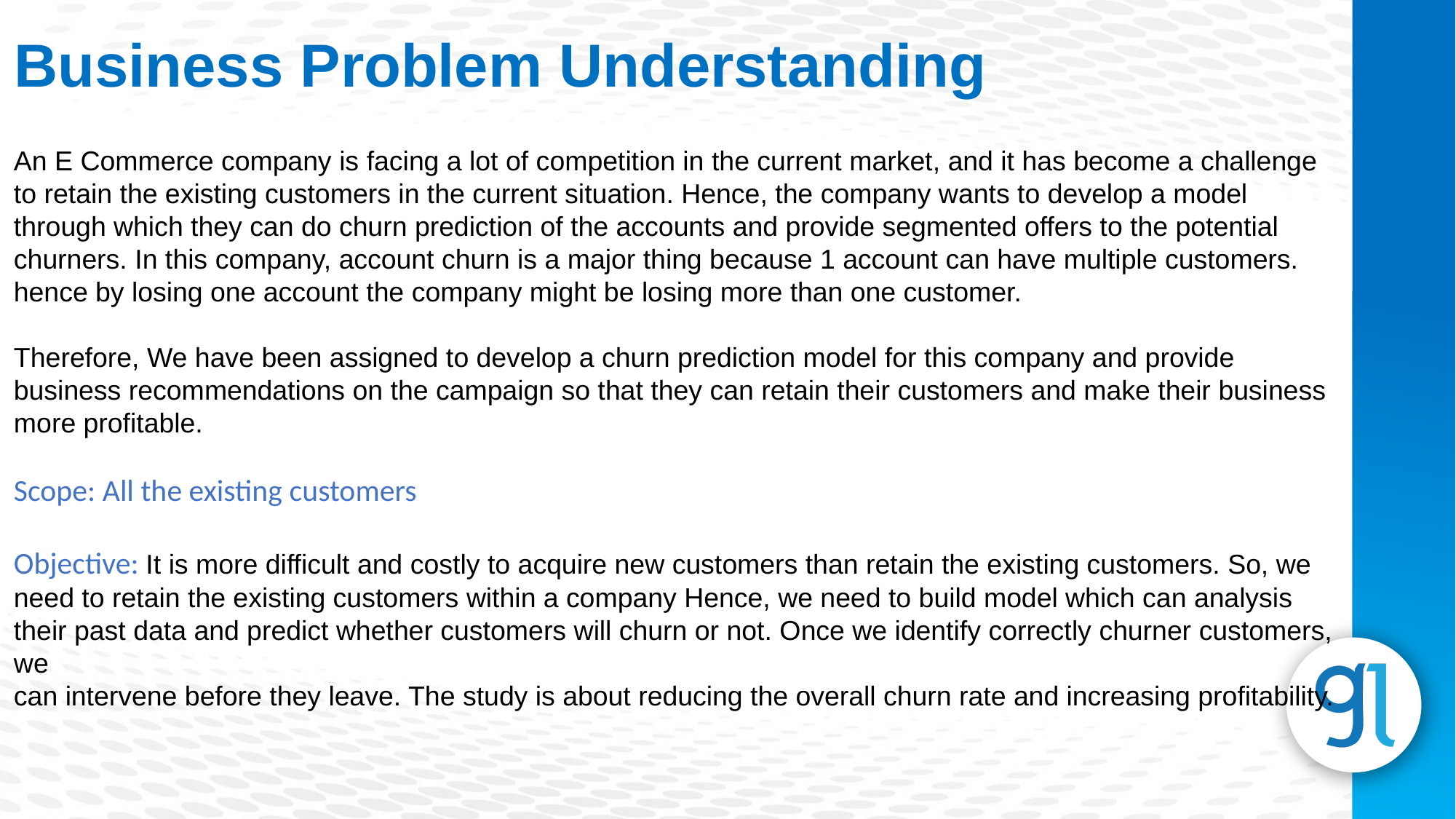

Business Problem Understanding
An E Commerce company is facing a lot of competition in the current market, and it has become a challenge to retain the existing customers in the current situation. Hence, the company wants to develop a model through which they can do churn prediction of the accounts and provide segmented offers to the potential churners. In this company, account churn is a major thing because 1 account can have multiple customers. hence by losing one account the company might be losing more than one customer.

Therefore, We have been assigned to develop a churn prediction model for this company and provide business recommendations on the campaign so that they can retain their customers and make their business more profitable.

Scope: All the existing customers

Objective: It is more difficult and costly to acquire new customers than retain the existing customers. So, we need to retain the existing customers within a company Hence, we need to build model which can analysis their past data and predict whether customers will churn or not. Once we identify correctly churner customers, we
can intervene before they leave. The study is about reducing the overall churn rate and increasing profitability.